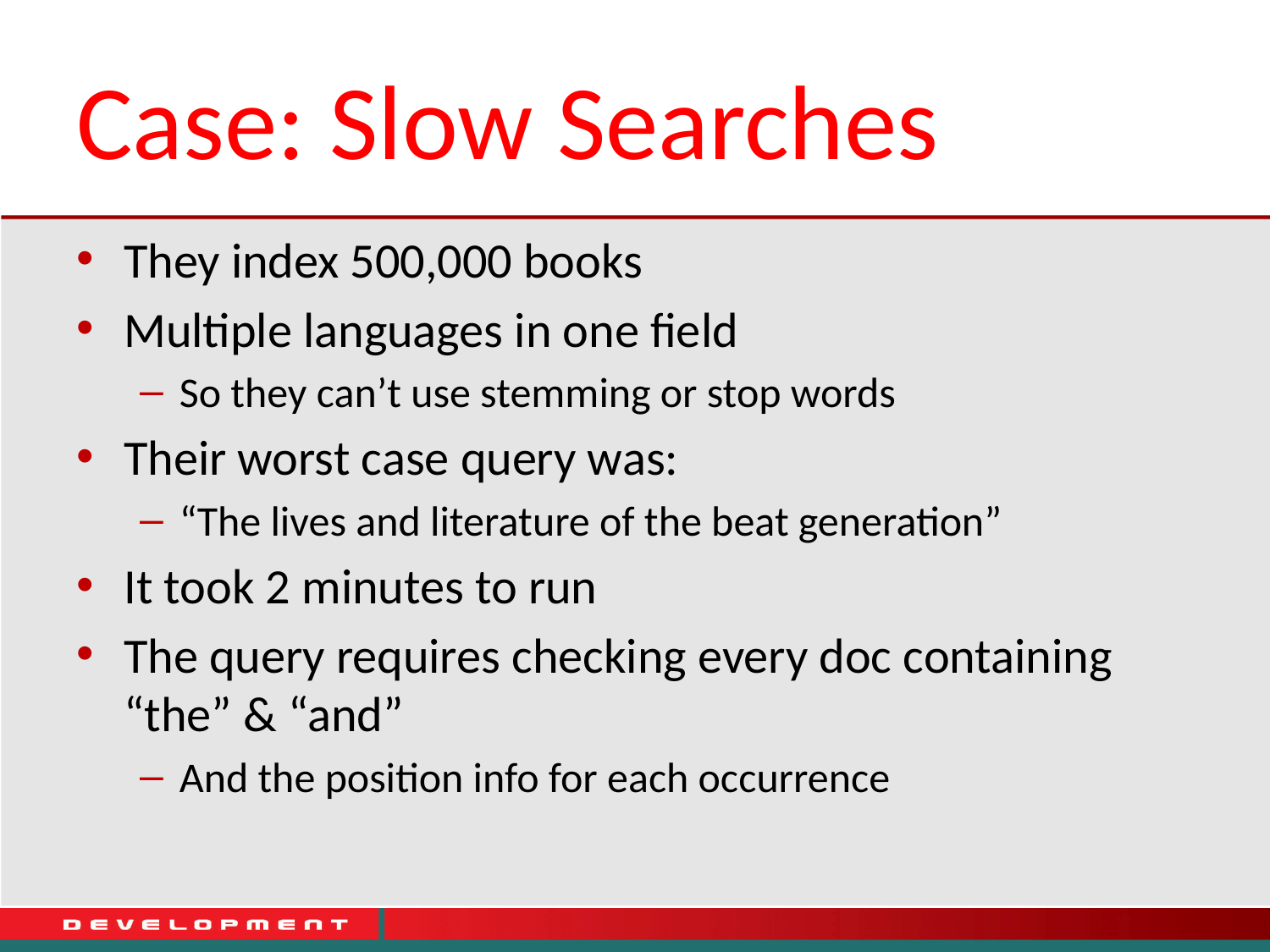

# Case: Slow Searches
They index 500,000 books
Multiple languages in one field
So they can’t use stemming or stop words
Their worst case query was:
“The lives and literature of the beat generation”
It took 2 minutes to run
The query requires checking every doc containing “the” & “and”
And the position info for each occurrence